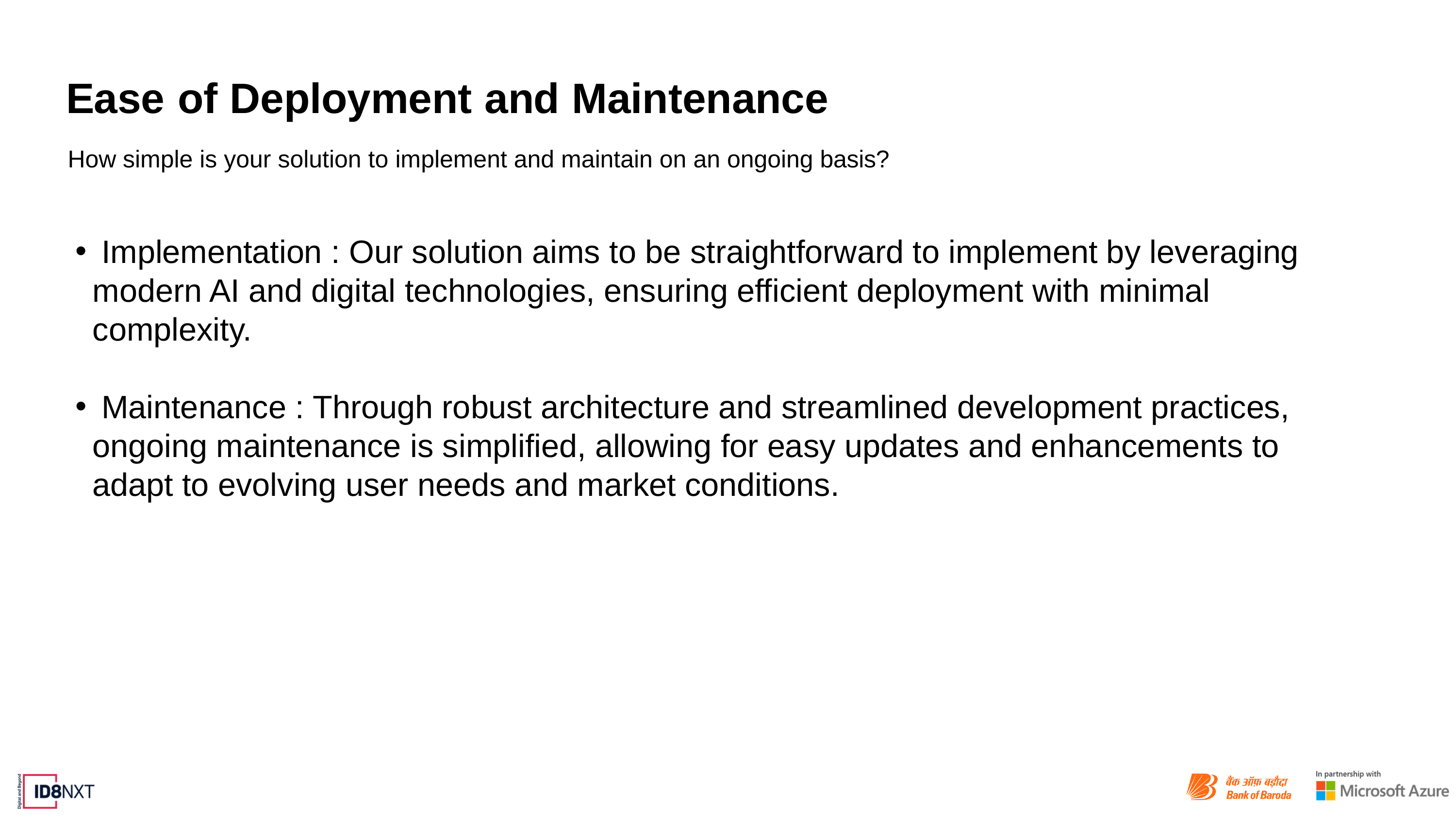

# Ease	of	Deployment	and	Maintenance
How simple is your solution to implement and maintain on an ongoing basis?
 Implementation : Our solution aims to be straightforward to implement by leveraging modern AI and digital technologies, ensuring efficient deployment with minimal complexity.

 Maintenance : Through robust architecture and streamlined development practices, ongoing maintenance is simplified, allowing for easy updates and enhancements to adapt to evolving user needs and market conditions.